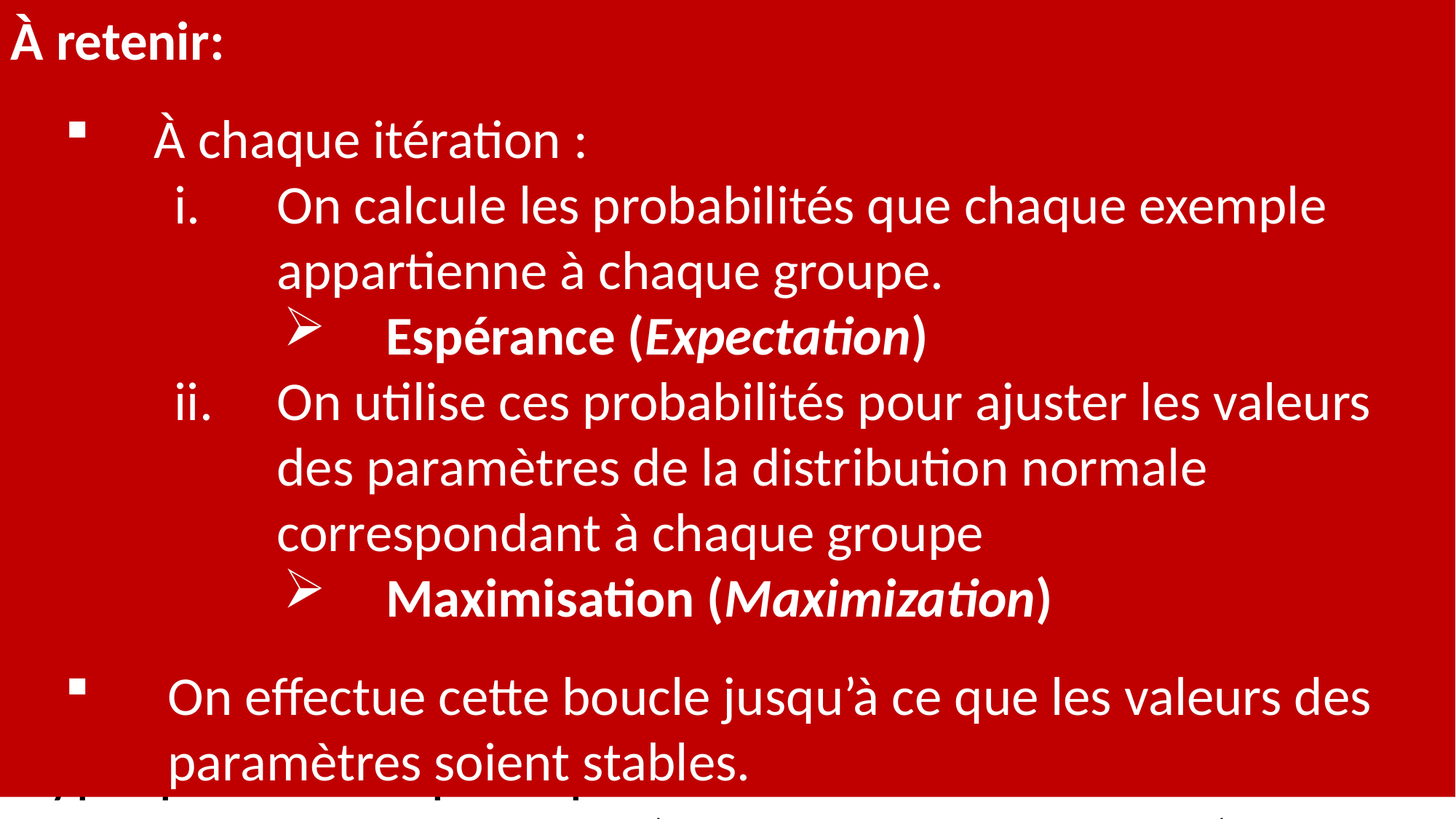

À retenir:

À chaque itération :
On calcule les probabilités que chaque exemple appartienne à chaque groupe.
Espérance (Expectation)
On utilise ces probabilités pour ajuster les valeurs des paramètres de la distribution normale correspondant à chaque groupe
Maximisation (Maximization)

On effectue cette boucle jusqu’à ce que les valeurs des paramètres soient stables.
2.4. MODÈLES DE MÉLANGE GAUSSIEN
Hyperparamètre principal :
Nombre de composantes (i.e. nombre de groupes k).
Sklearn : n_components (valeur par défaut : 1).